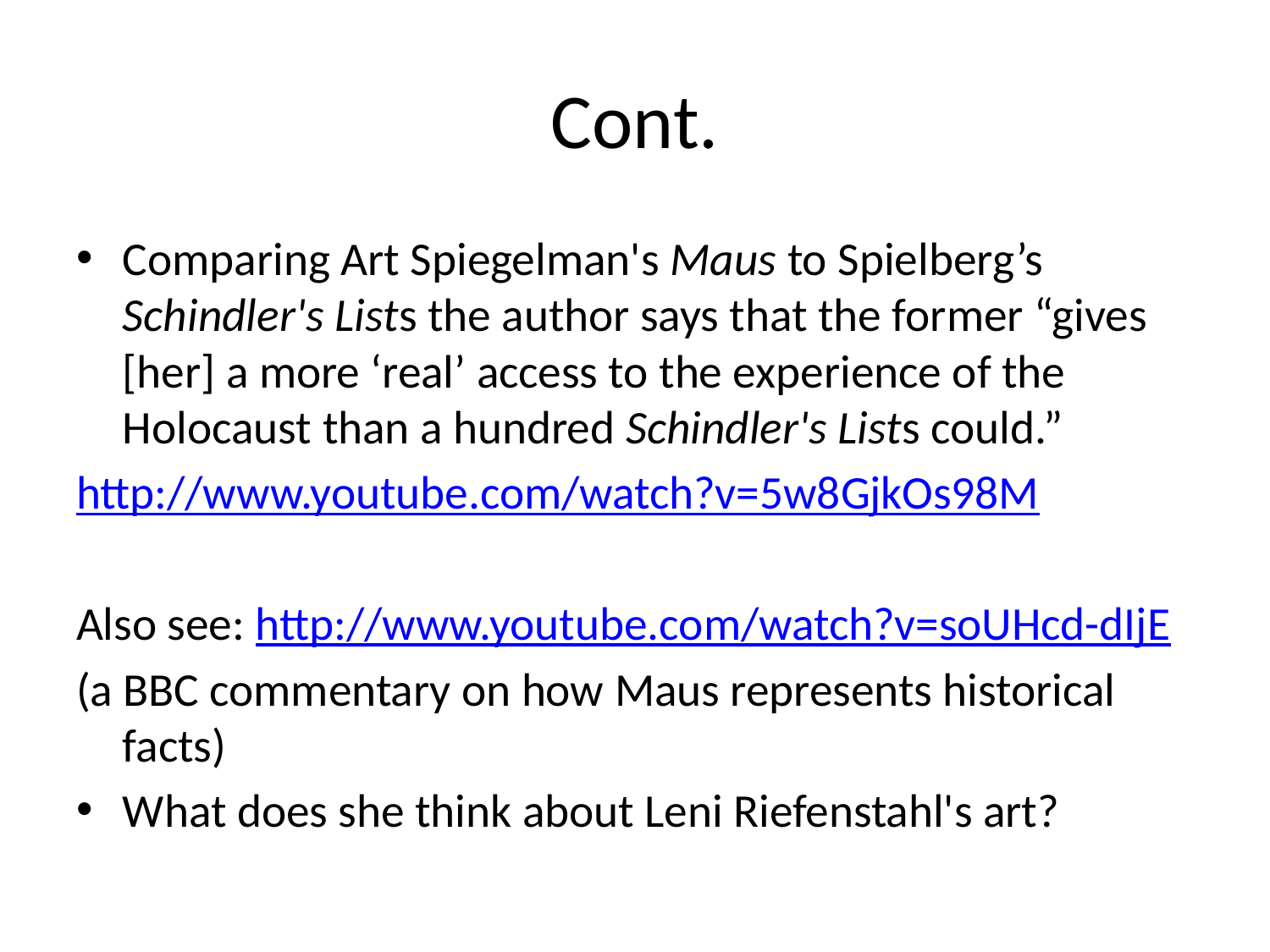

# Cont.
Comparing Art Spiegelman's Maus to Spielberg’s Schindler's Lists the author says that the former “gives [her] a more ‘real’ access to the experience of the Holocaust than a hundred Schindler's Lists could.”
http://www.youtube.com/watch?v=5w8GjkOs98M

Also see: http://www.youtube.com/watch?v=soUHcd-dIjE
(a BBC commentary on how Maus represents historical facts)
What does she think about Leni Riefenstahl's art?